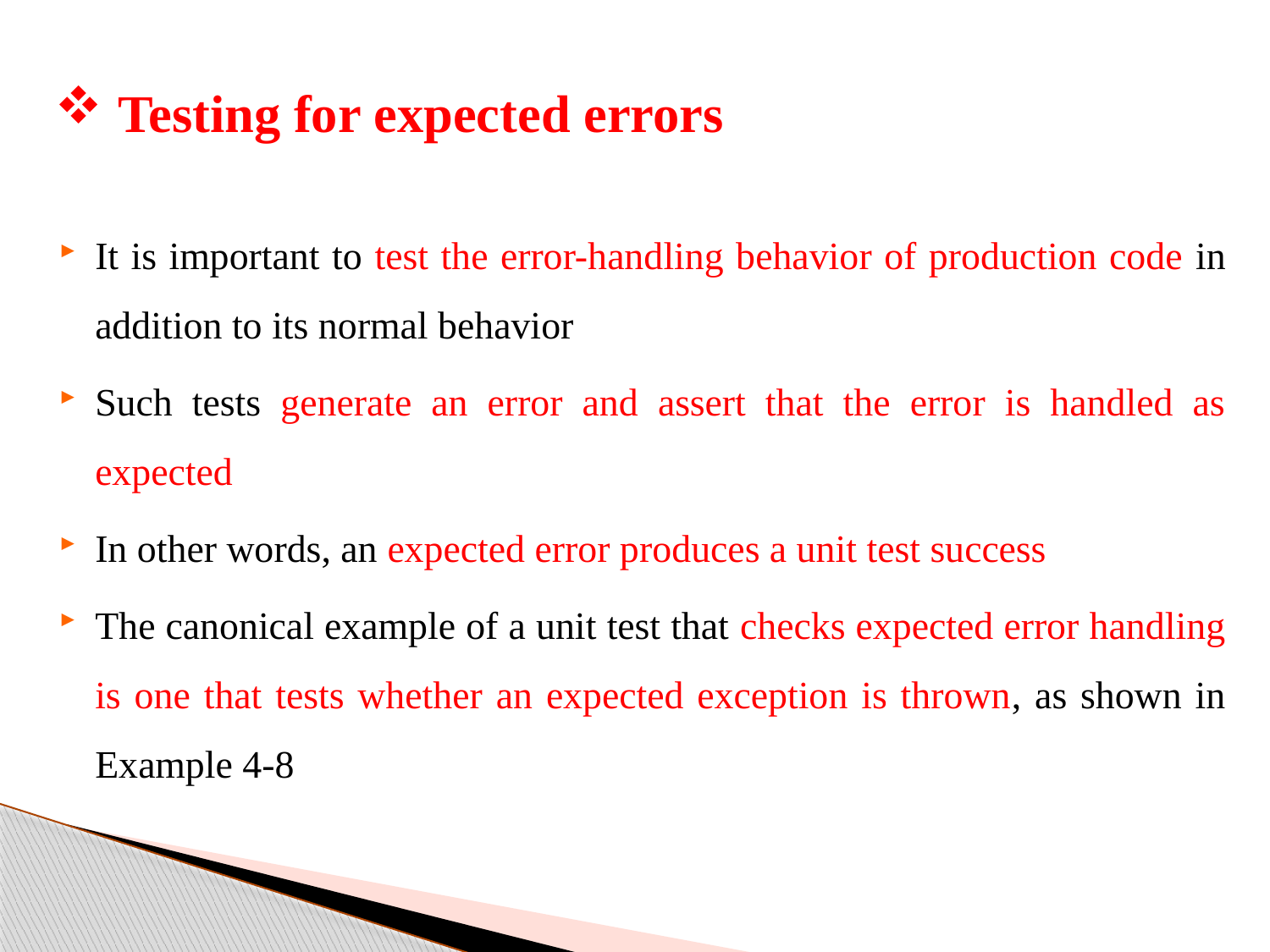

# Testing for expected errors
It is important to test the error-handling behavior of production code in addition to its normal behavior
Such tests generate an error and assert that the error is handled as expected
In other words, an expected error produces a unit test success
The canonical example of a unit test that checks expected error handling is one that tests whether an expected exception is thrown, as shown in Example 4-8